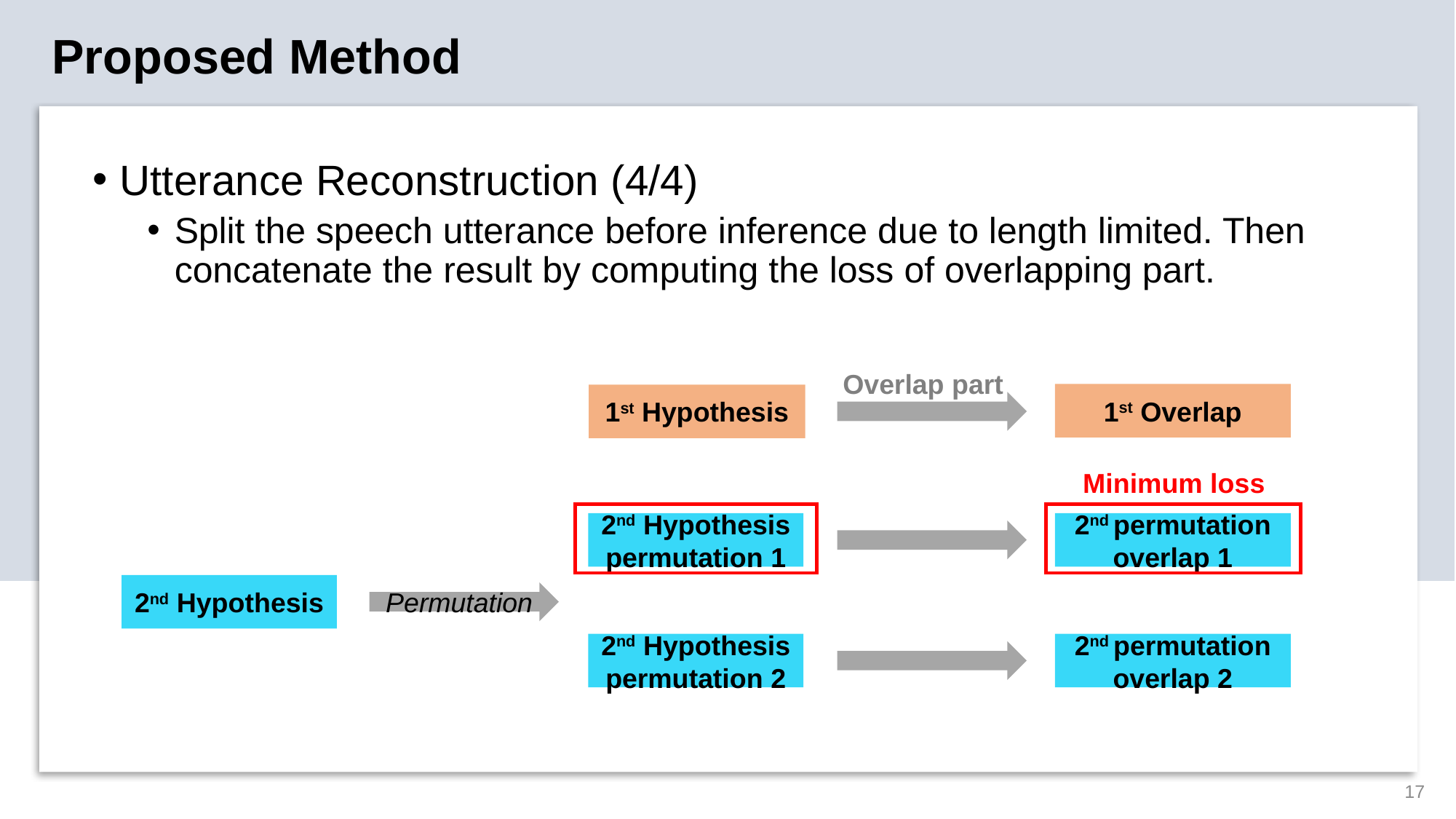

Proposed Method
Utterance Reconstruction (4/4)
Split the speech utterance before inference due to length limited. Then concatenate the result by computing the loss of overlapping part.

Overlap part
1st Overlap
1st Hypothesis

Minimum loss

2nd Hypothesis permutation 1
2nd permutation overlap 1

2nd Hypothesis
Permutation
2nd permutation overlap 2
2nd Hypothesis permutation 2

17